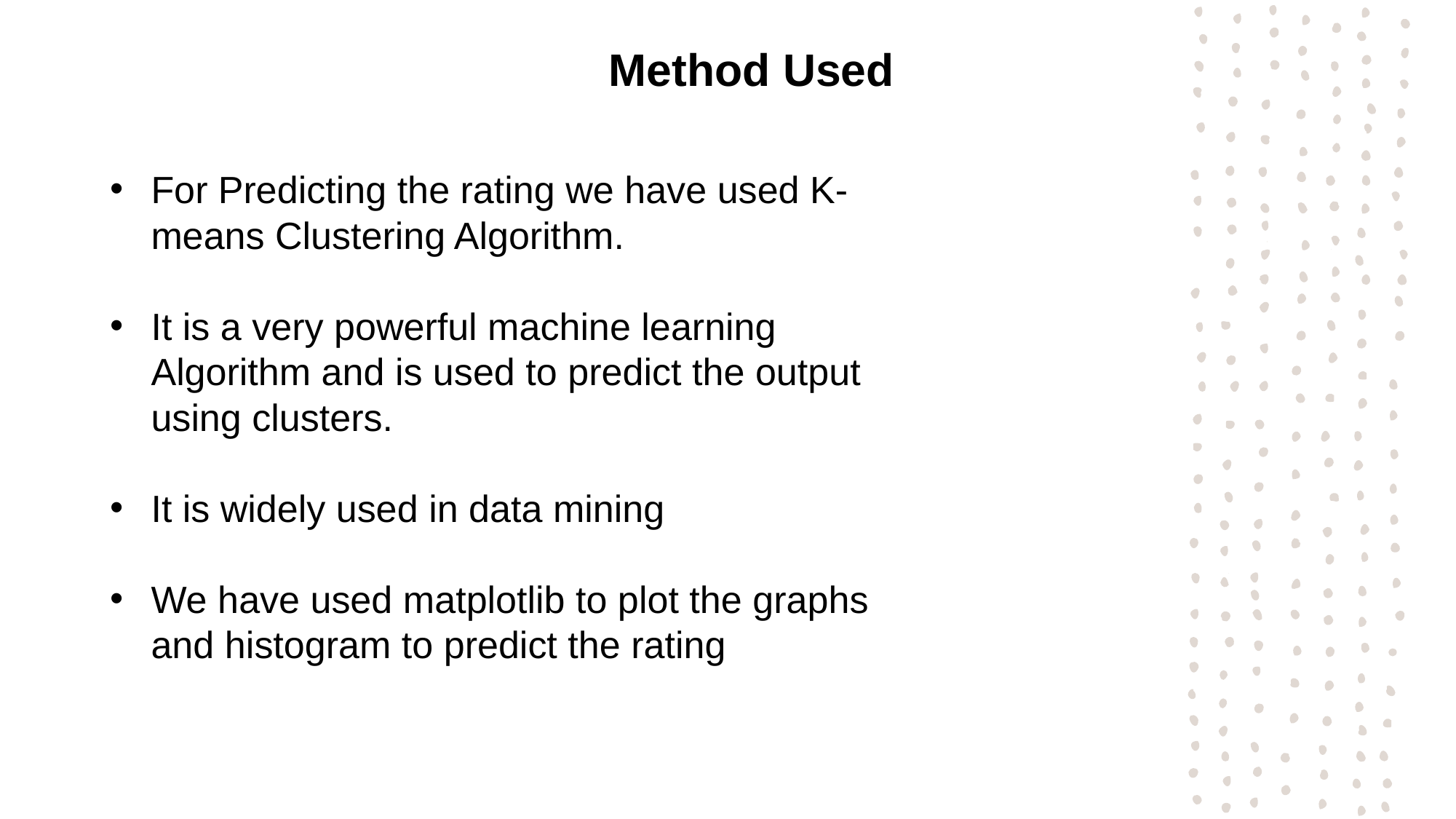

Method Used
For Predicting the rating we have used K-means Clustering Algorithm.

It is a very powerful machine learning Algorithm and is used to predict the output using clusters.

It is widely used in data mining

We have used matplotlib to plot the graphs and histogram to predict the rating